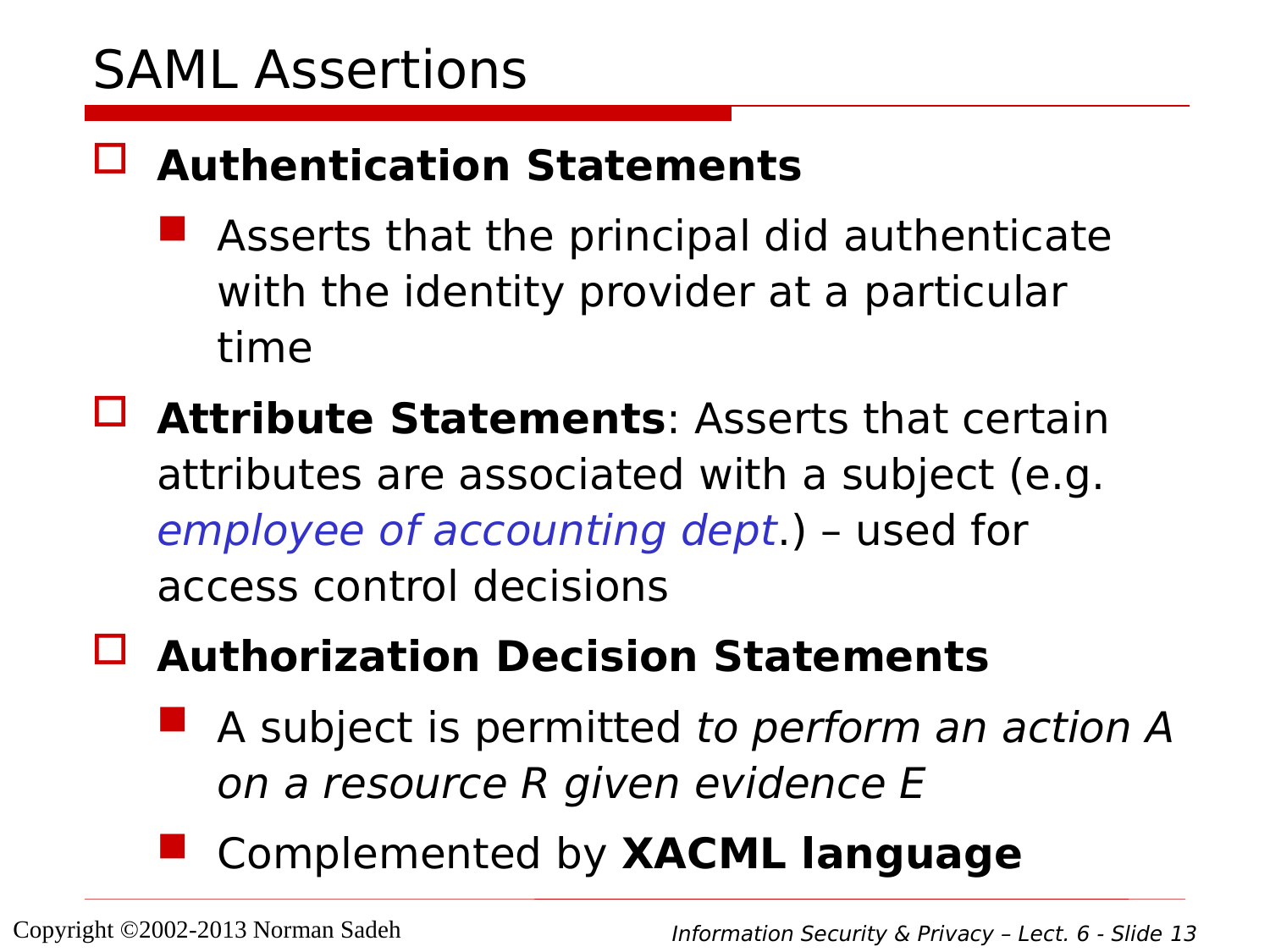

# SAML Assertions
Authentication Statements
Asserts that the principal did authenticate with the identity provider at a particular time
Attribute Statements: Asserts that certain attributes are associated with a subject (e.g. employee of accounting dept.) – used for access control decisions
Authorization Decision Statements
A subject is permitted to perform an action A on a resource R given evidence E
Complemented by XACML language